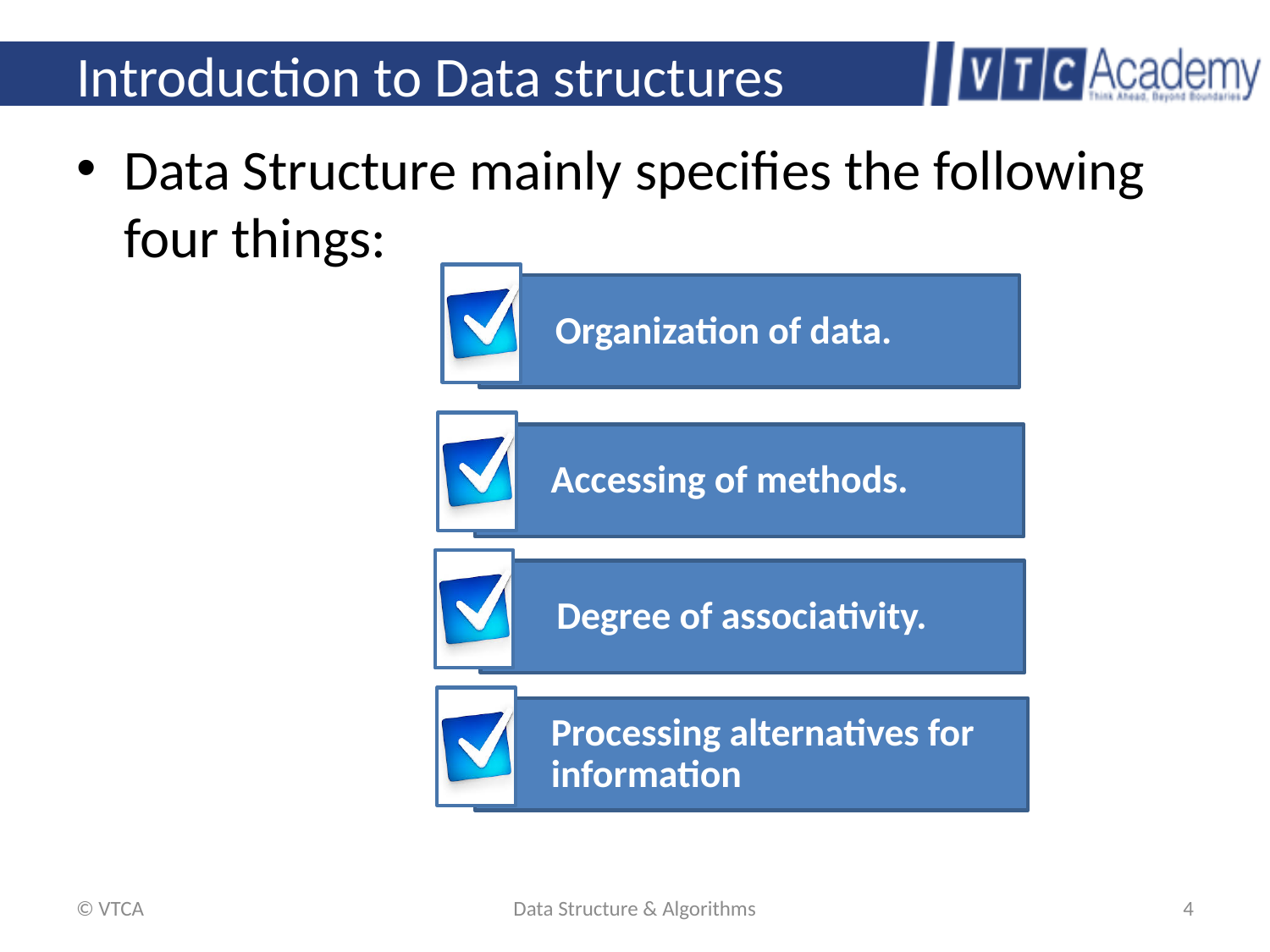

# Introduction to Data structures
Data Structure mainly specifies the following four things:

Organization of data.
Accessing of methods.
Degree of associativity.
Processing alternatives for information
© VTCA
Data Structure & Algorithms
4